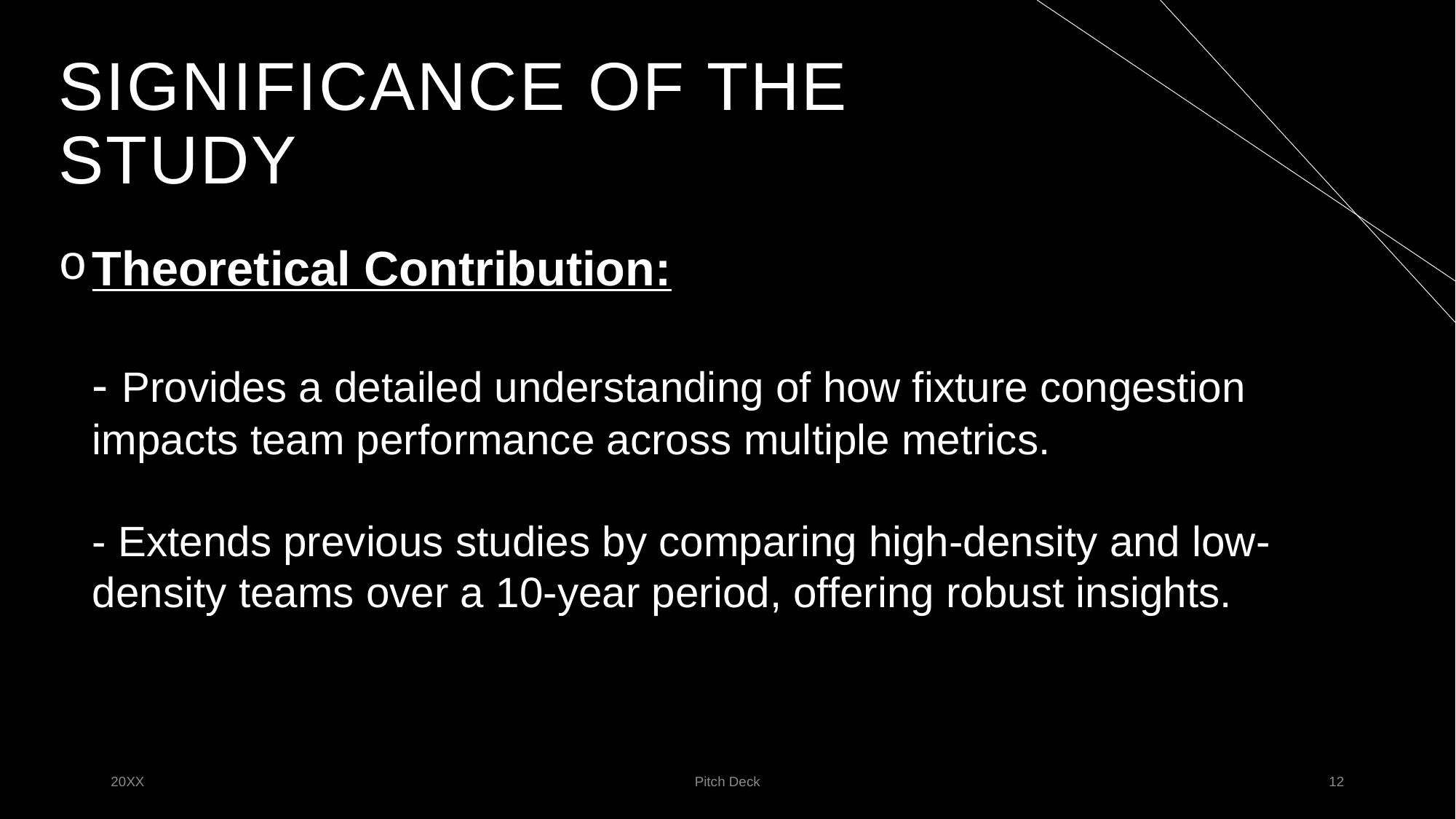

# Significance of the Study
Theoretical Contribution:
- Provides a detailed understanding of how fixture congestion impacts team performance across multiple metrics.
- Extends previous studies by comparing high-density and low-density teams over a 10-year period, offering robust insights.
20XX
Pitch Deck
12